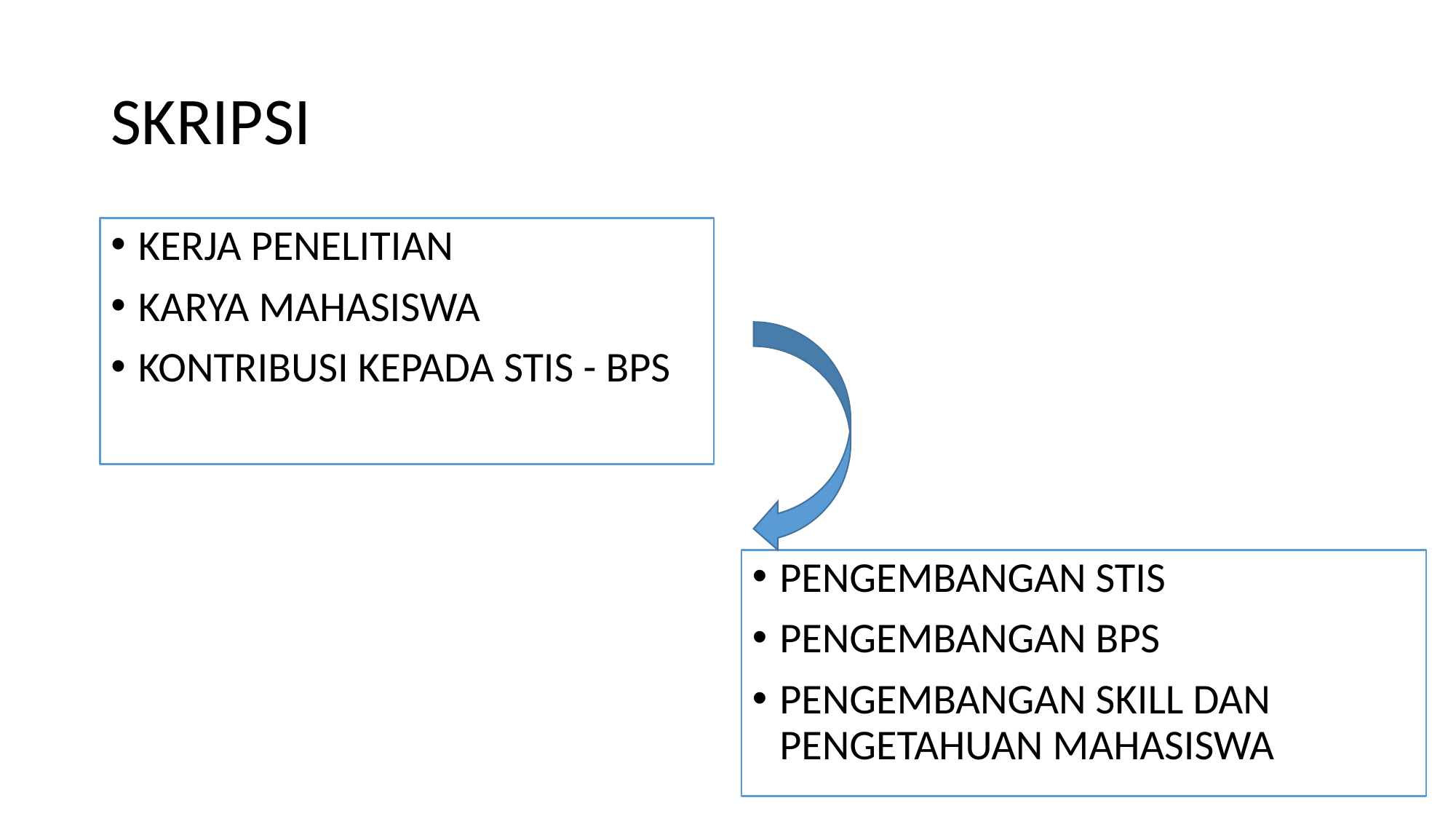

# SKRIPSI
KERJA PENELITIAN
KARYA MAHASISWA
KONTRIBUSI KEPADA STIS - BPS

PENGEMBANGAN STIS
PENGEMBANGAN BPS
PENGEMBANGAN SKILL DAN PENGETAHUAN MAHASISWA